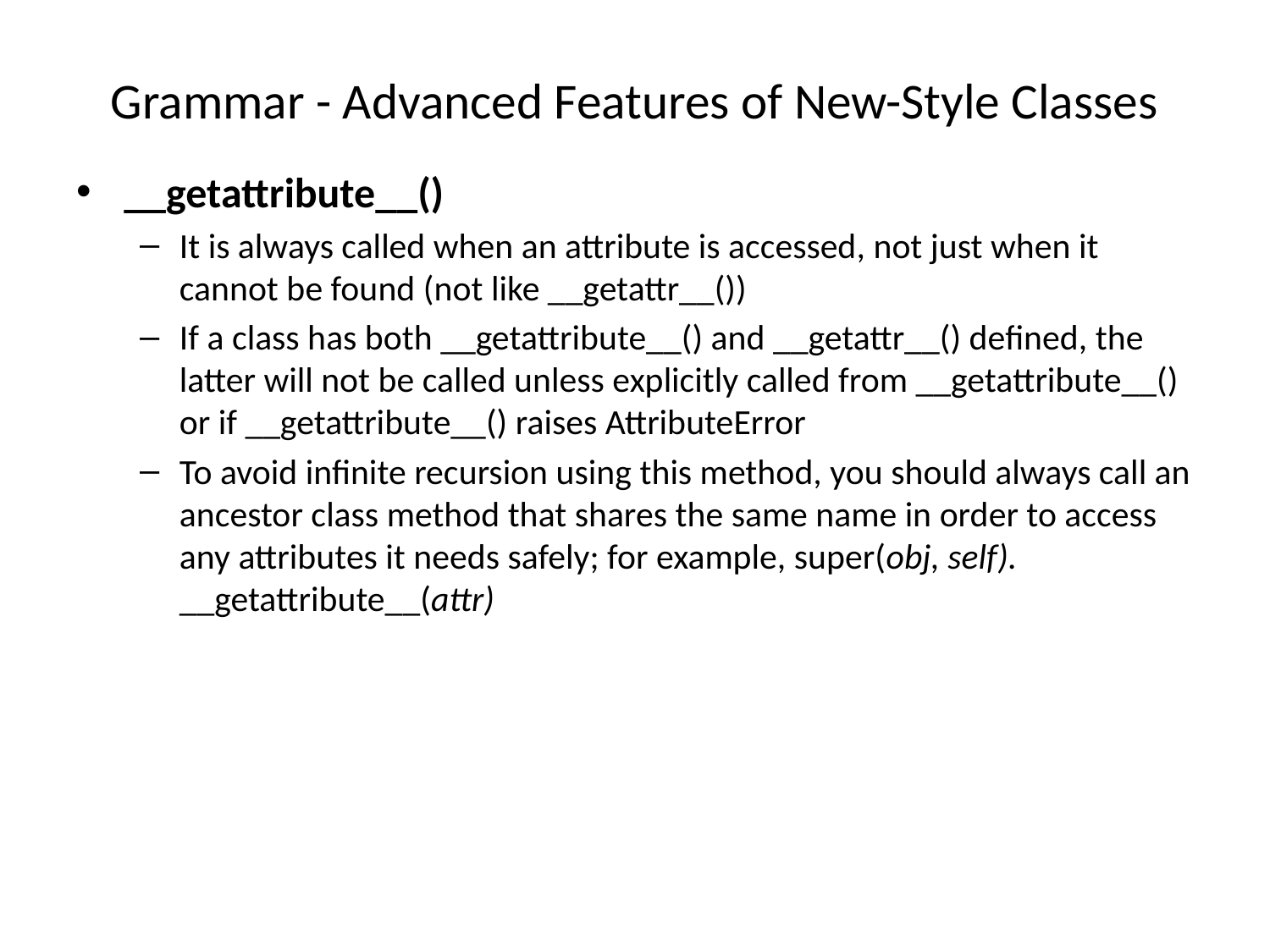

# Grammar - Advanced Features of New-Style Classes
__getattribute__()
It is always called when an attribute is accessed, not just when it cannot be found (not like __getattr__())
If a class has both __getattribute__() and __getattr__() defined, the latter will not be called unless explicitly called from __getattribute__() or if __getattribute__() raises AttributeError
To avoid infinite recursion using this method, you should always call an ancestor class method that shares the same name in order to access any attributes it needs safely; for example, super(obj, self). __getattribute__(attr)